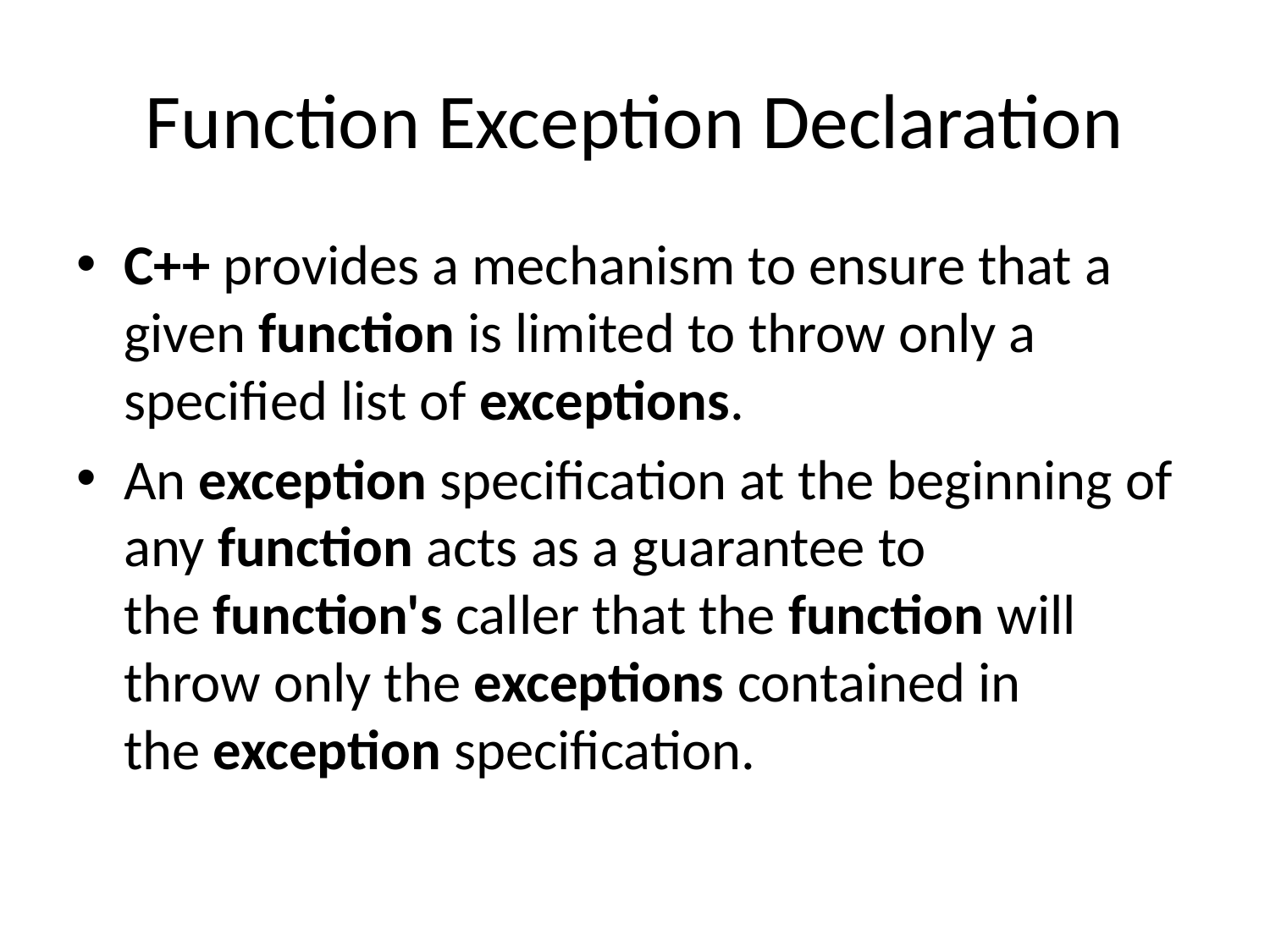

# Function Exception Declaration
C++ provides a mechanism to ensure that a given function is limited to throw only a specified list of exceptions.
An exception specification at the beginning of any function acts as a guarantee to the function's caller that the function will throw only the exceptions contained in the exception specification.